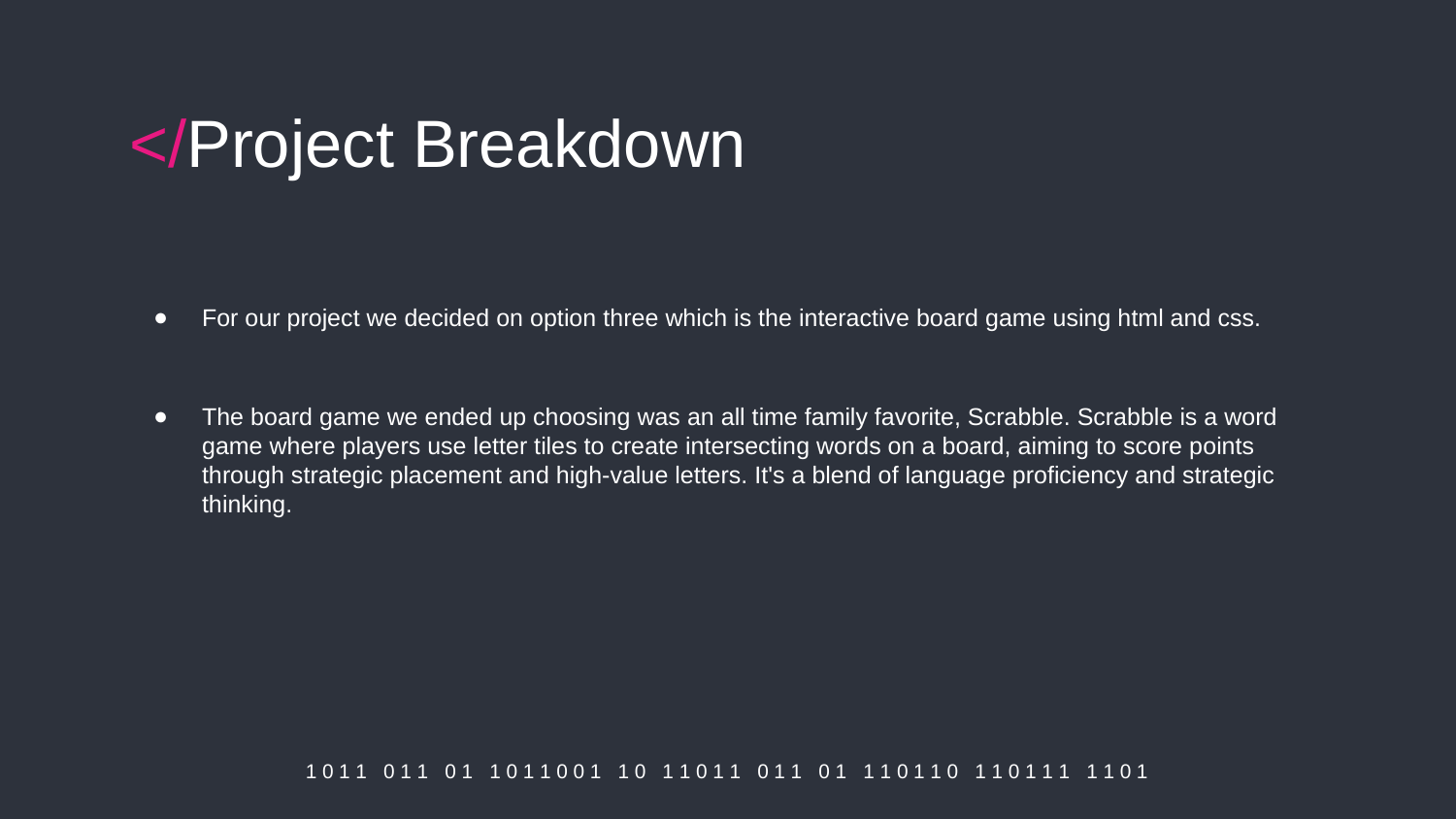

# </Project Breakdown
For our project we decided on option three which is the interactive board game using html and css.

The board game we ended up choosing was an all time family favorite, Scrabble. Scrabble is a word game where players use letter tiles to create intersecting words on a board, aiming to score points through strategic placement and high-value letters. It's a blend of language proficiency and strategic thinking.